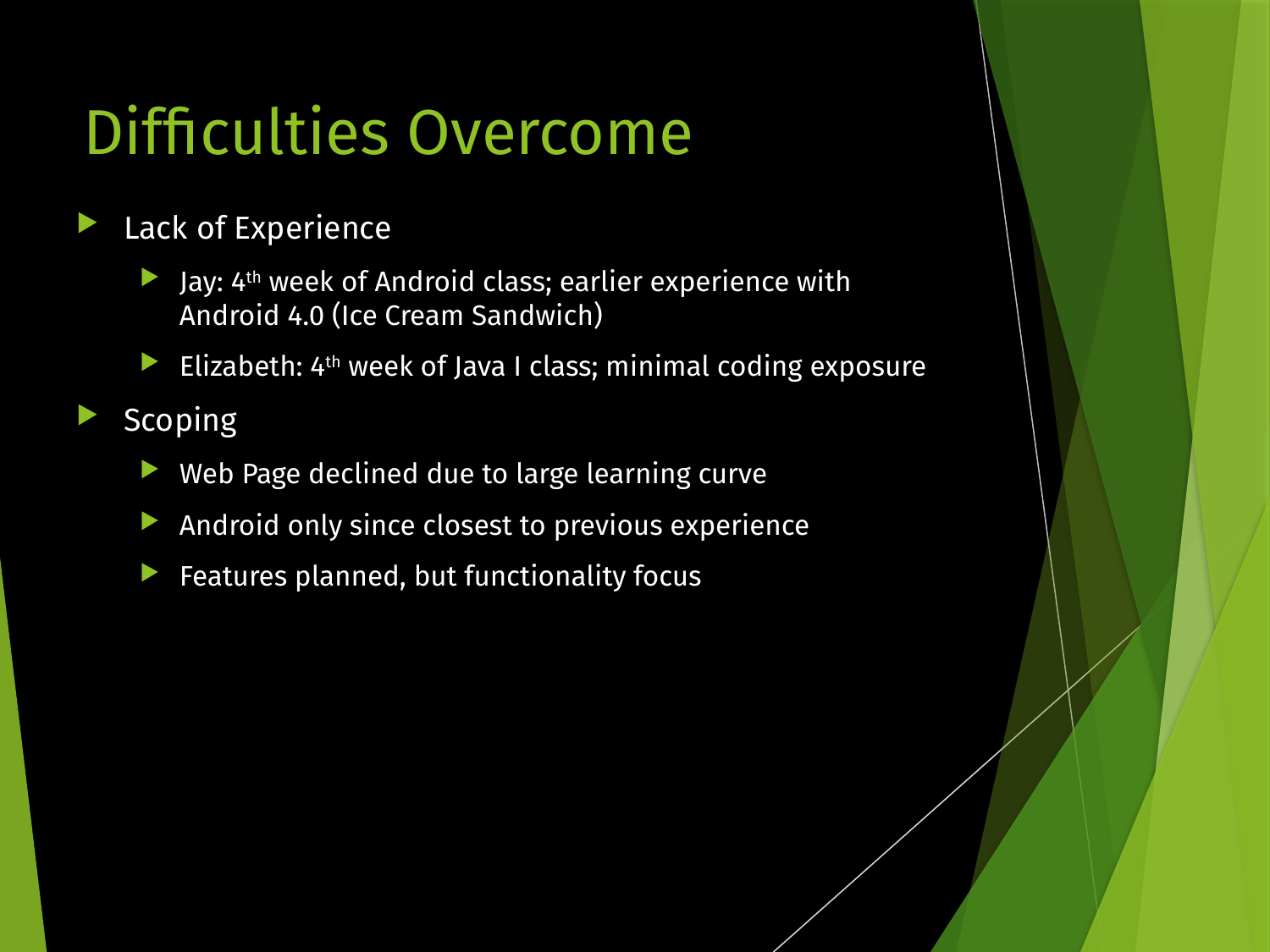

# Difficulties Overcome
Lack of Experience
Jay: 4th week of Android class; earlier experience with Android 4.0 (Ice Cream Sandwich)
Elizabeth: 4th week of Java I class; minimal coding exposure
Scoping
Web Page declined due to large learning curve
Android only since closest to previous experience
Features planned, but functionality focus